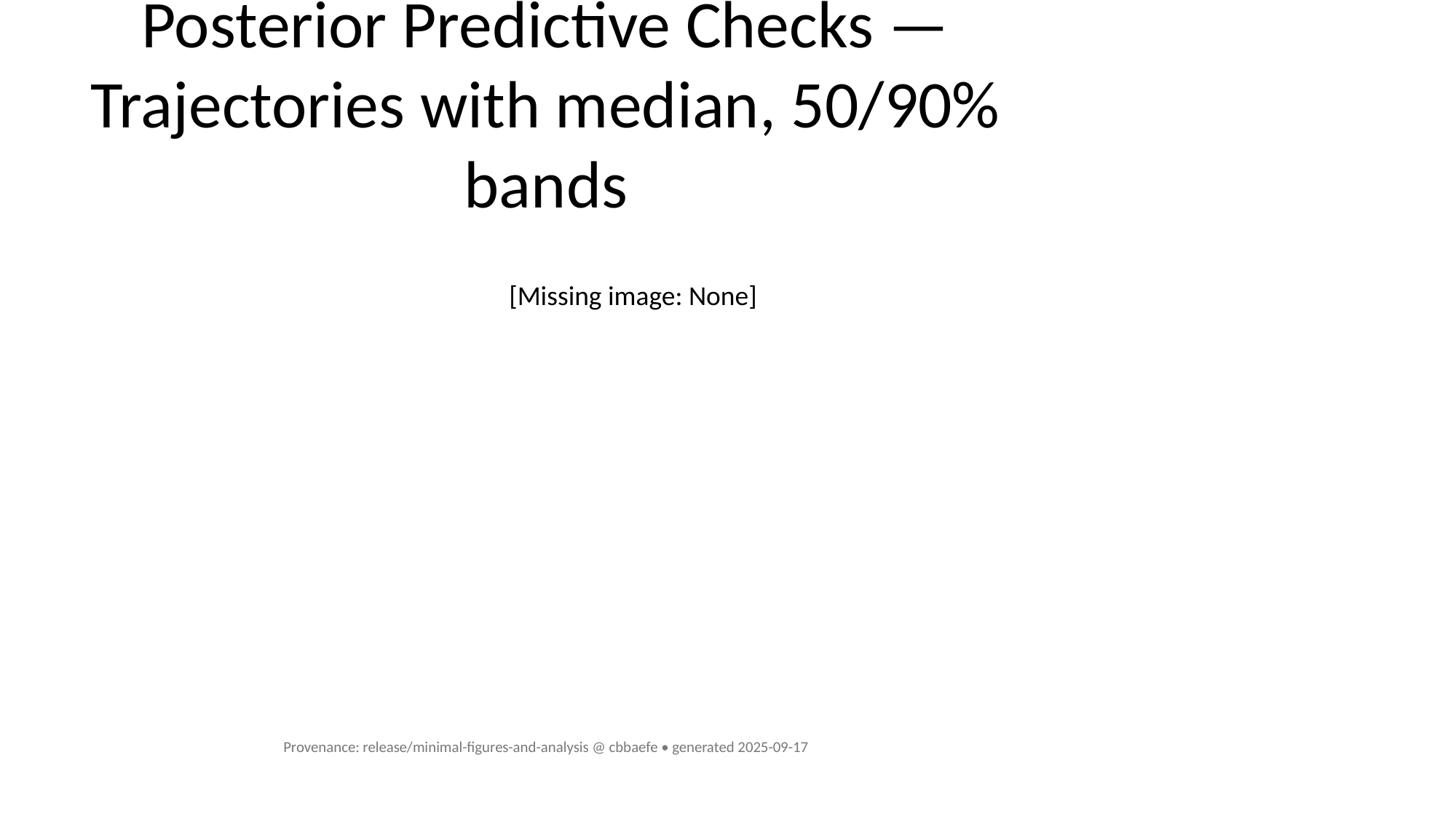

# Posterior Predictive Checks — Trajectories with median, 50/90% bands
[Missing image: None]
Provenance: release/minimal-figures-and-analysis @ cbbaefe • generated 2025-09-17